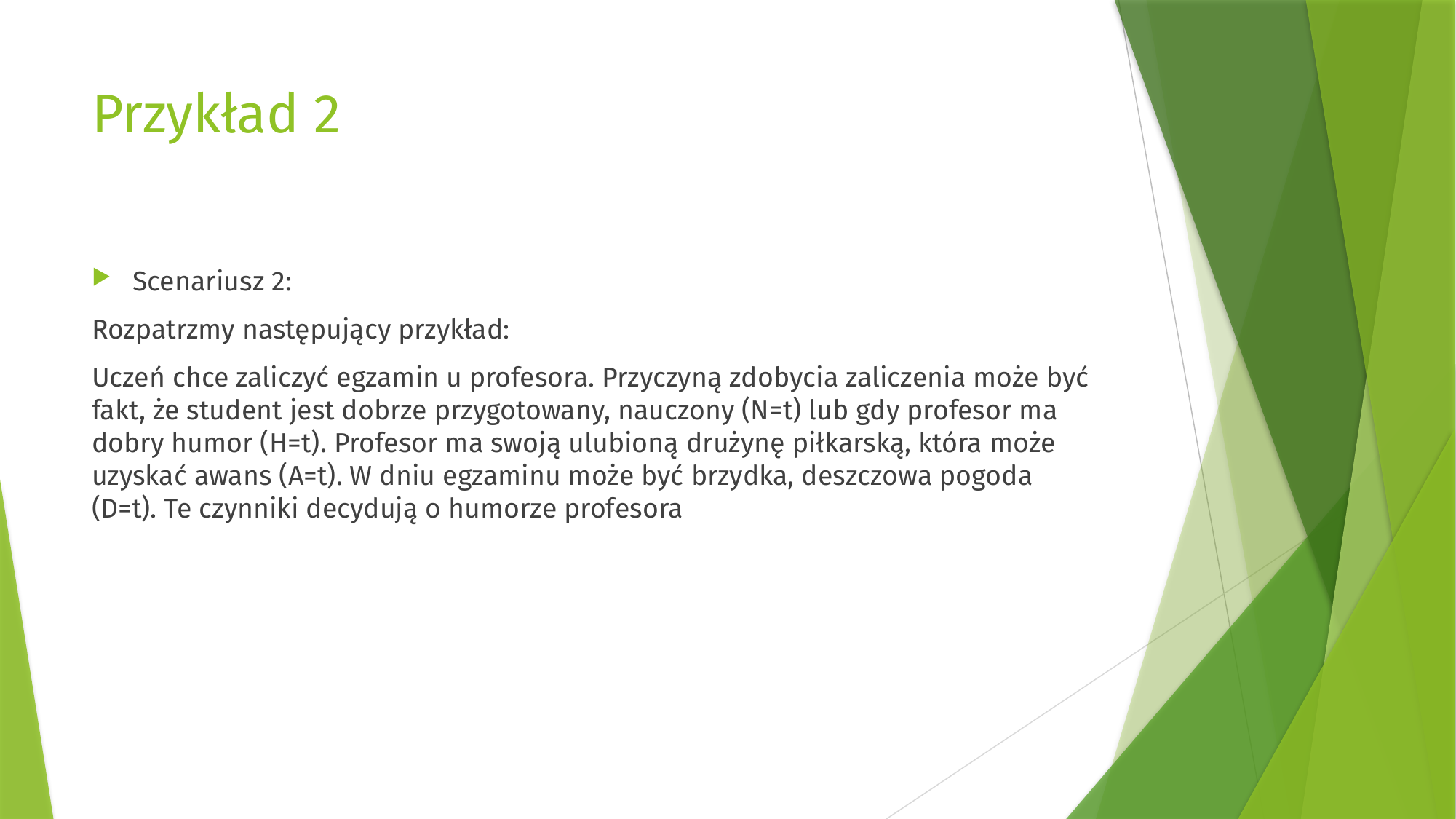

# Przykład 2
Scenariusz 2:
Rozpatrzmy następujący przykład:
Uczeń chce zaliczyć egzamin u profesora. Przyczyną zdobycia zaliczenia może być fakt, że student jest dobrze przygotowany, nauczony (N=t) lub gdy profesor ma dobry humor (H=t). Profesor ma swoją ulubioną drużynę piłkarską, która może uzyskać awans (A=t). W dniu egzaminu może być brzydka, deszczowa pogoda (D=t). Te czynniki decydują o humorze profesora